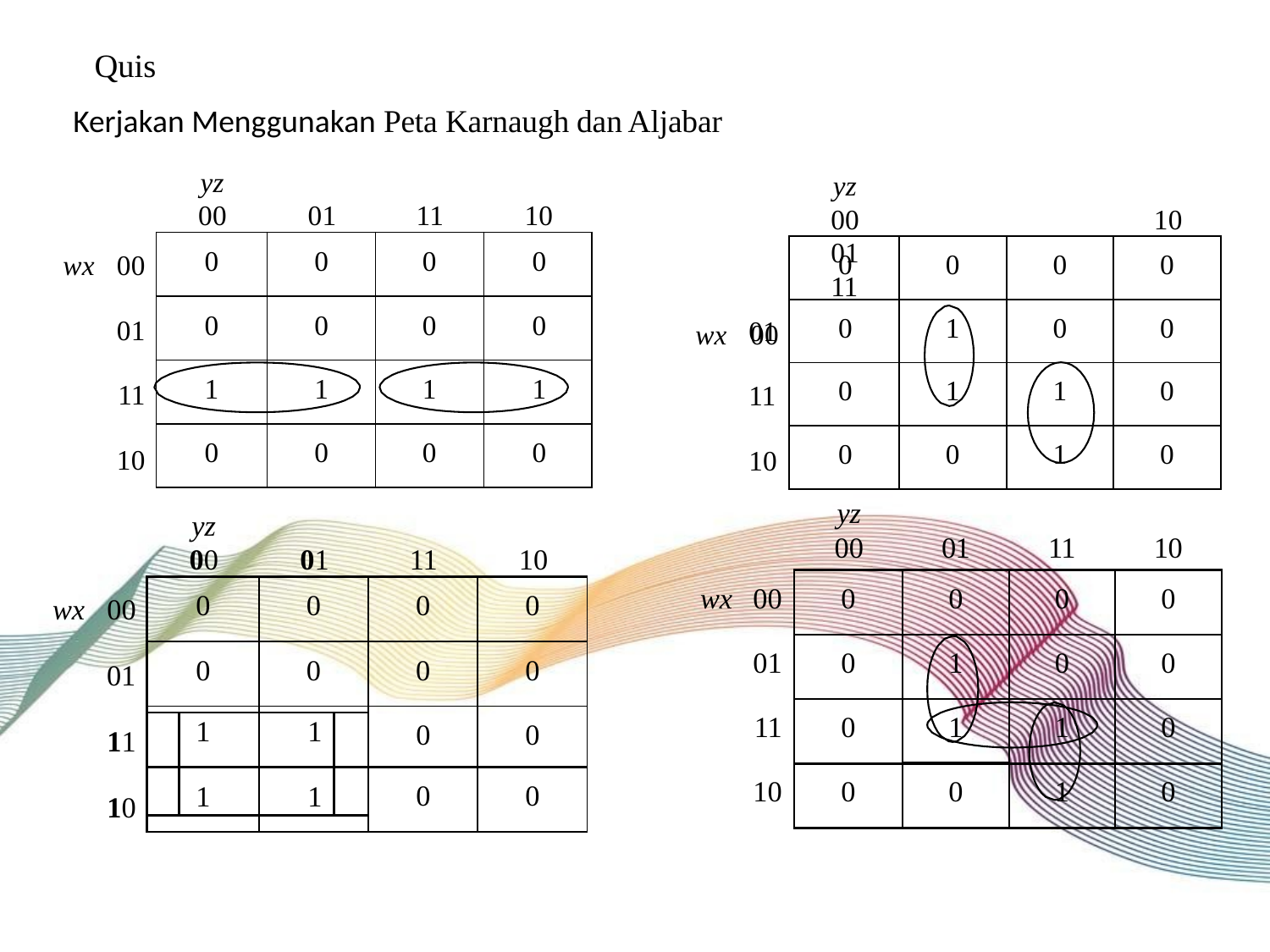

# Quis
Kerjakan Menggunakan Peta Karnaugh dan Aljabar
yz
00
yz
00	01	11
wx	00
01
11
10
10
| 0 | 0 | 0 | 0 |
| --- | --- | --- | --- |
| 0 | 0 | 0 | 0 |
| 1 | 1 | 1 | 1 |
| 0 | 0 | 0 | 0 |
| 0 | 0 | 0 | 0 |
| --- | --- | --- | --- |
| 0 | 1 | 0 | 0 |
| 0 | 1 | 1 | 0 |
| 0 | 0 | 1 | 0 |
wx	00

01

11

10

01

11

10

|  | yz |  |  |  |
| --- | --- | --- | --- | --- |
|  | 00 | 01 | 11 | 10 |
| wx 00 | 0 | 0 | 0 | 0 |
| 01 | 0 | 1 | 0 | 0 |
| 11 | 0 | 1 | 1 | 0 |
| 10 | 0 | 0 | 1 | 0 |
yz
00
01
11
10
| 0 |  | 0 |  | 0 | 0 |
| --- | --- | --- | --- | --- | --- |
| 0 |  | 0 |  | 0 | 0 |
|  |  |  |  | 0 | 0 |
|  | 1 | 1 |  |  |  |
|  | 1 | 1 |  | 0 | 0 |
|  |  |  |  |  |  |
wx	00

01

11

10